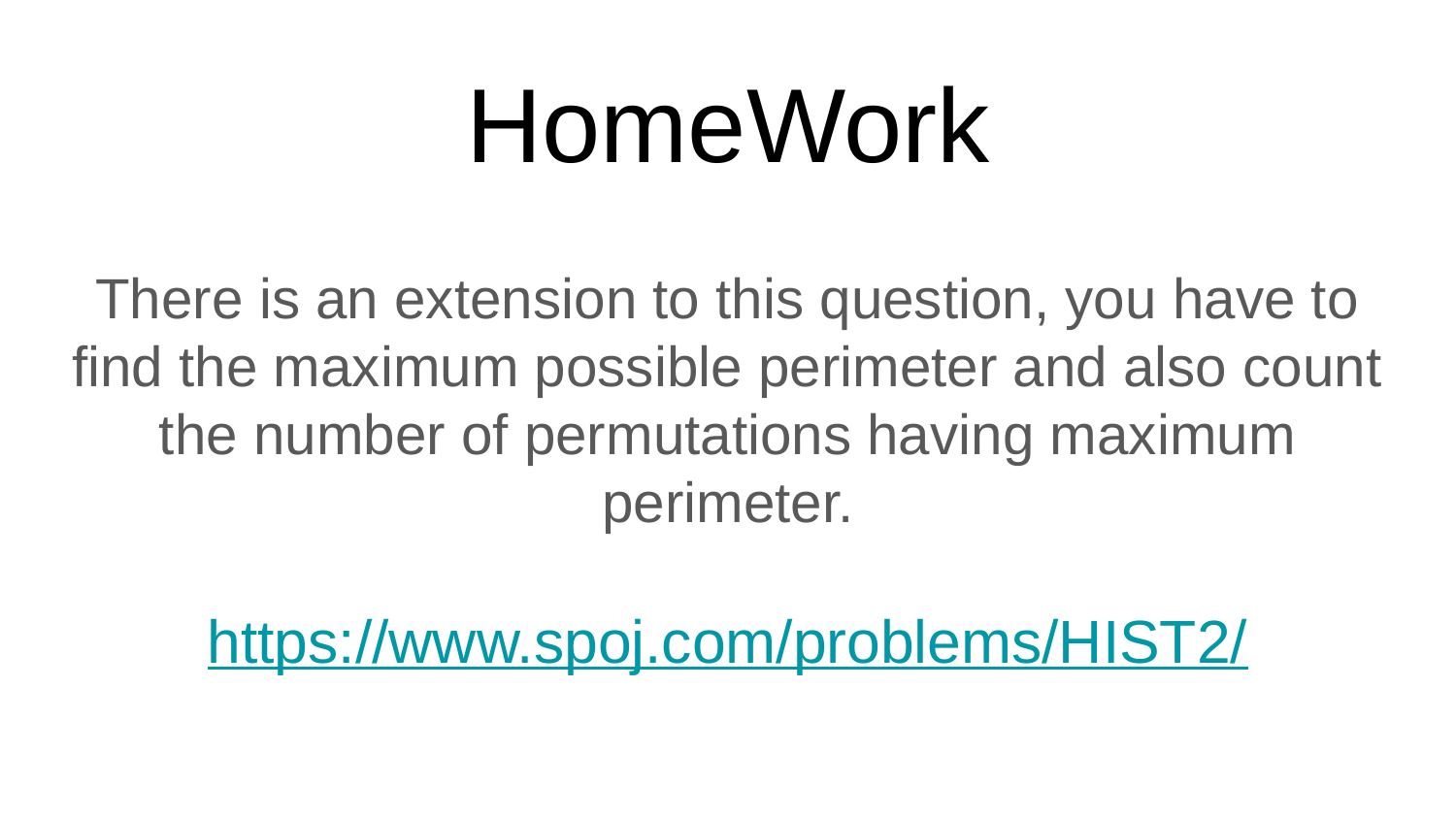

# HomeWork
There is an extension to this question, you have to find the maximum possible perimeter and also count the number of permutations having maximum perimeter.

https://www.spoj.com/problems/HIST2/